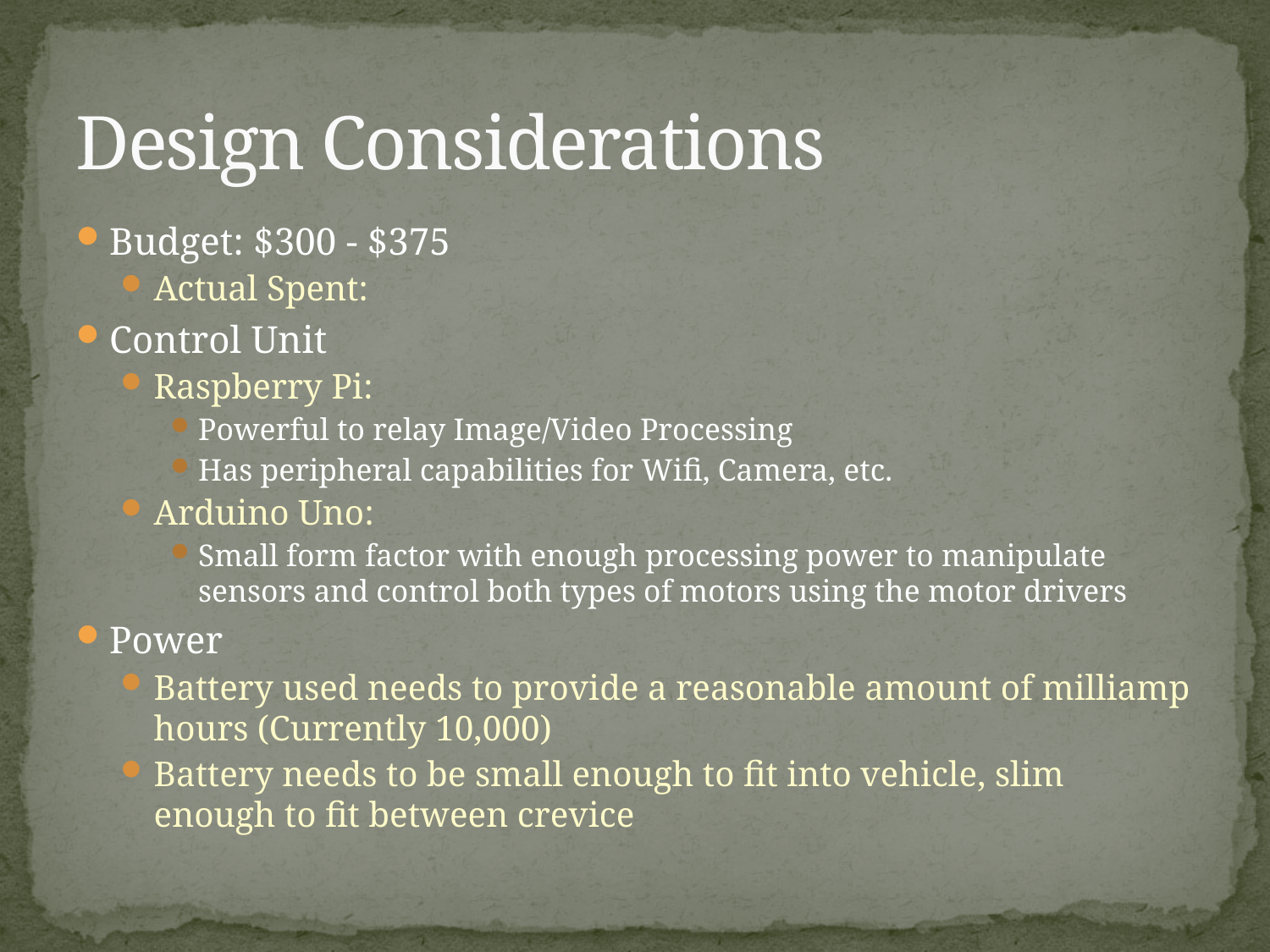

# Design Considerations
Budget: $300 - $375
Actual Spent:
Control Unit
Raspberry Pi:
Powerful to relay Image/Video Processing
Has peripheral capabilities for Wifi, Camera, etc.
Arduino Uno:
Small form factor with enough processing power to manipulate sensors and control both types of motors using the motor drivers
Power
Battery used needs to provide a reasonable amount of milliamp hours (Currently 10,000)
Battery needs to be small enough to fit into vehicle, slim enough to fit between crevice